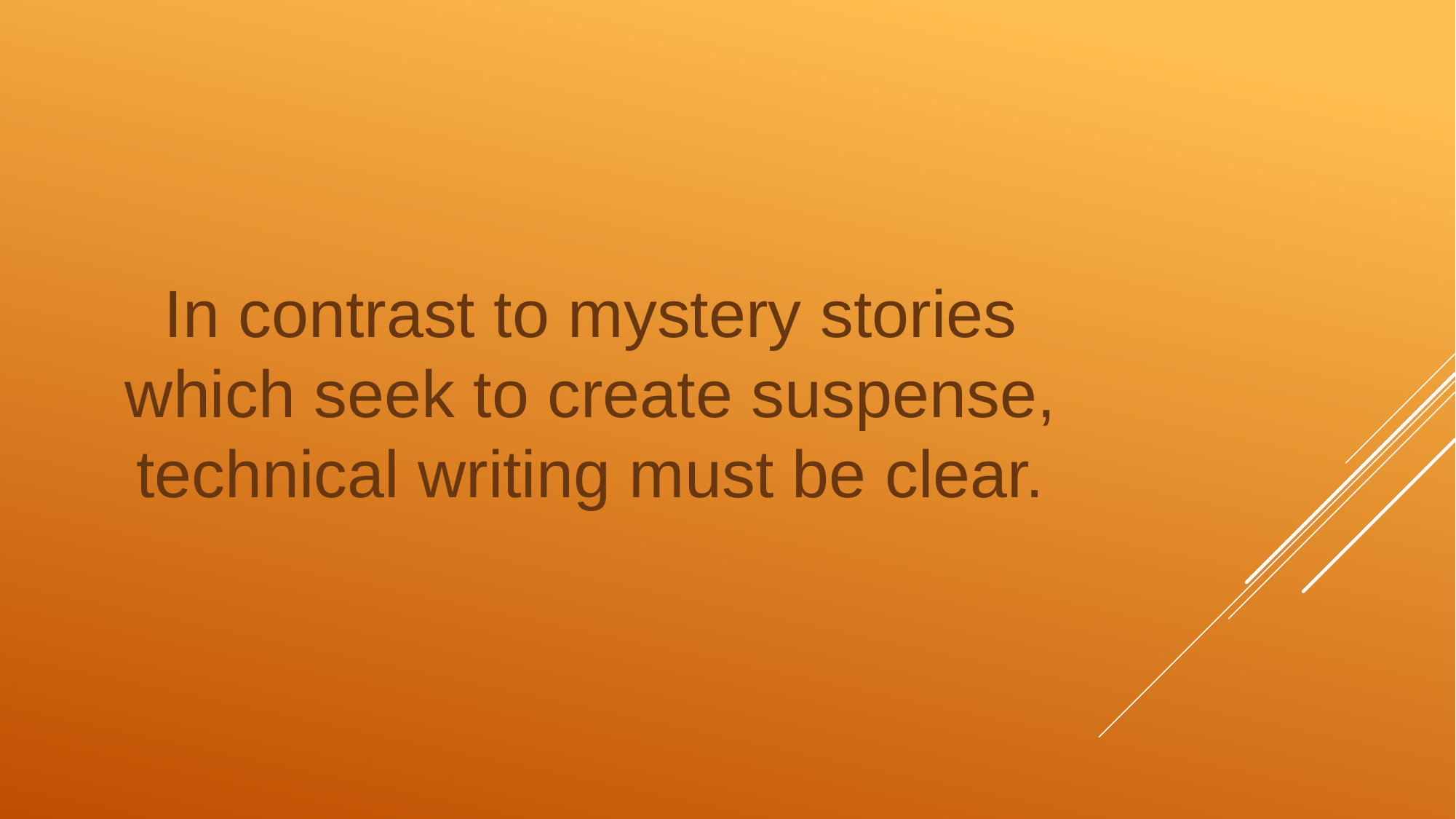

In contrast to mystery stories which seek to create suspense, technical writing must be clear.